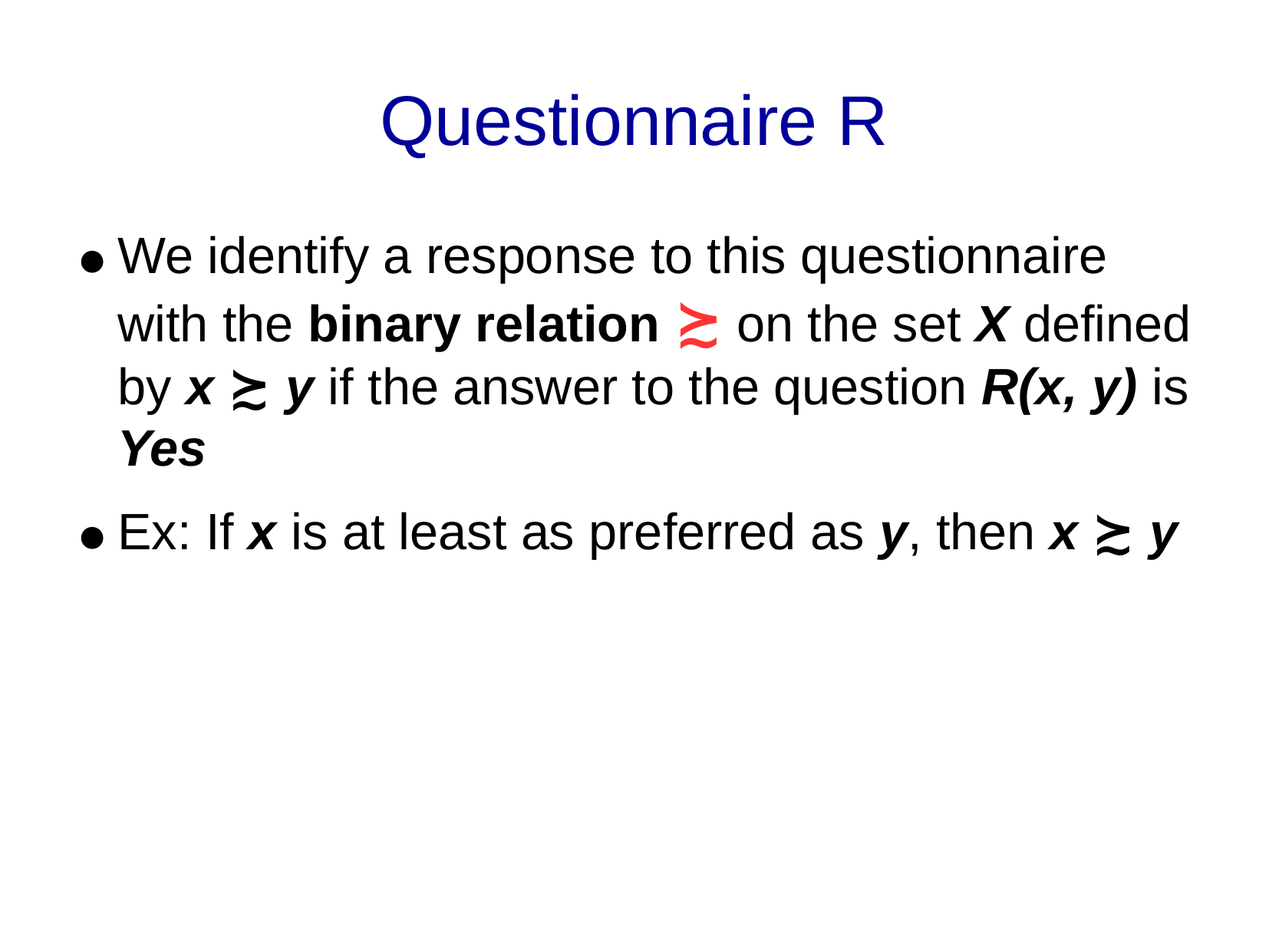

Questionnaire R
We identify a response to this questionnaire with the binary relation ≿ on the set X defined by x ≿ y if the answer to the question R(x, y) is Yes
Ex: If x is at least as preferred as y, then x ≿ y